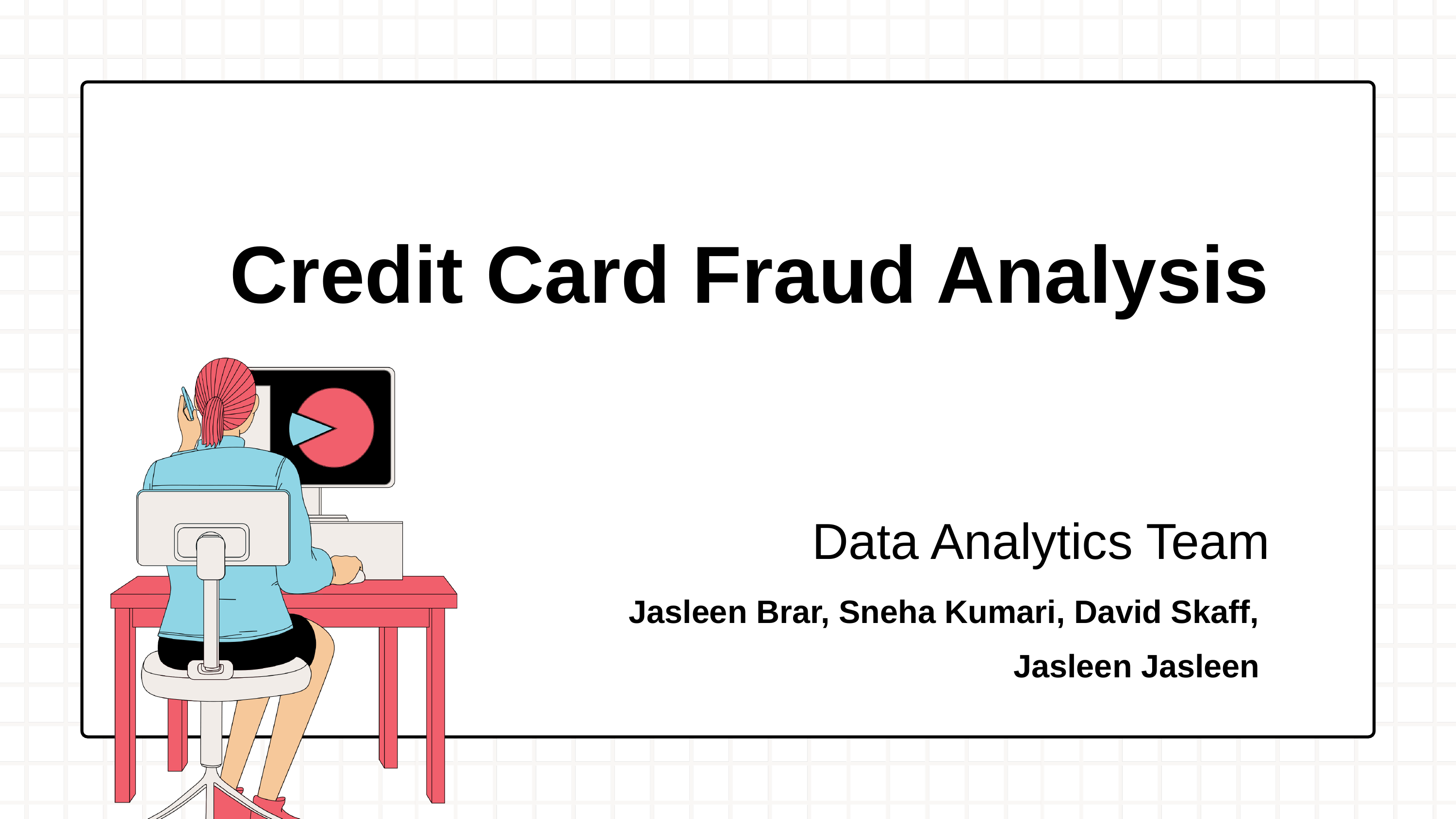

Credit Card Fraud Analysis

Data Analytics Team
Jasleen Brar, Sneha Kumari, David Skaff, Jasleen Jasleen